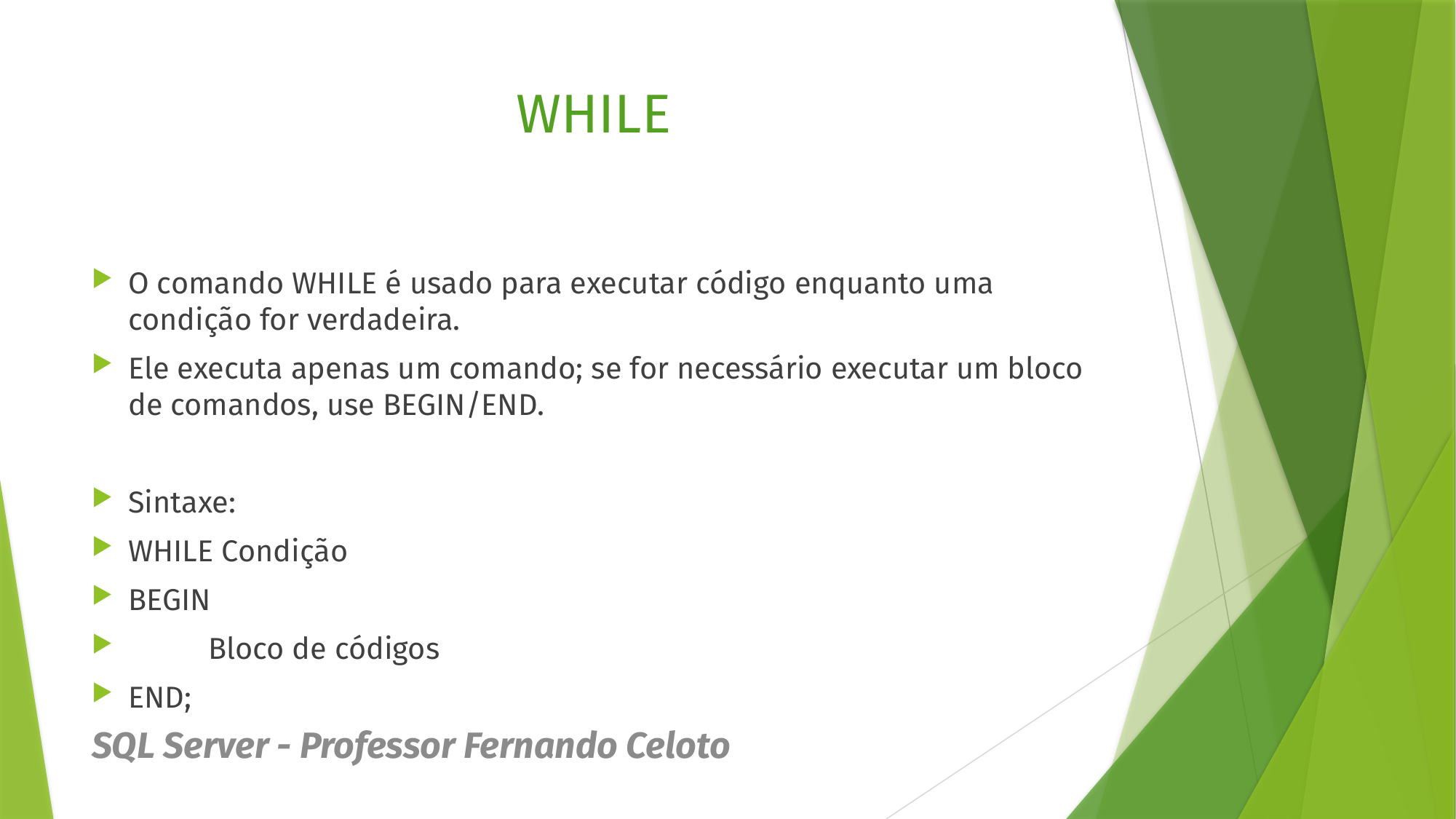

# WHILE
O comando WHILE é usado para executar código enquanto uma condição for verdadeira.
Ele executa apenas um comando; se for necessário executar um bloco de comandos, use BEGIN/END.

Sintaxe:
WHILE Condição
BEGIN
          Bloco de códigos
END;

SQL Server - Professor Fernando Celoto